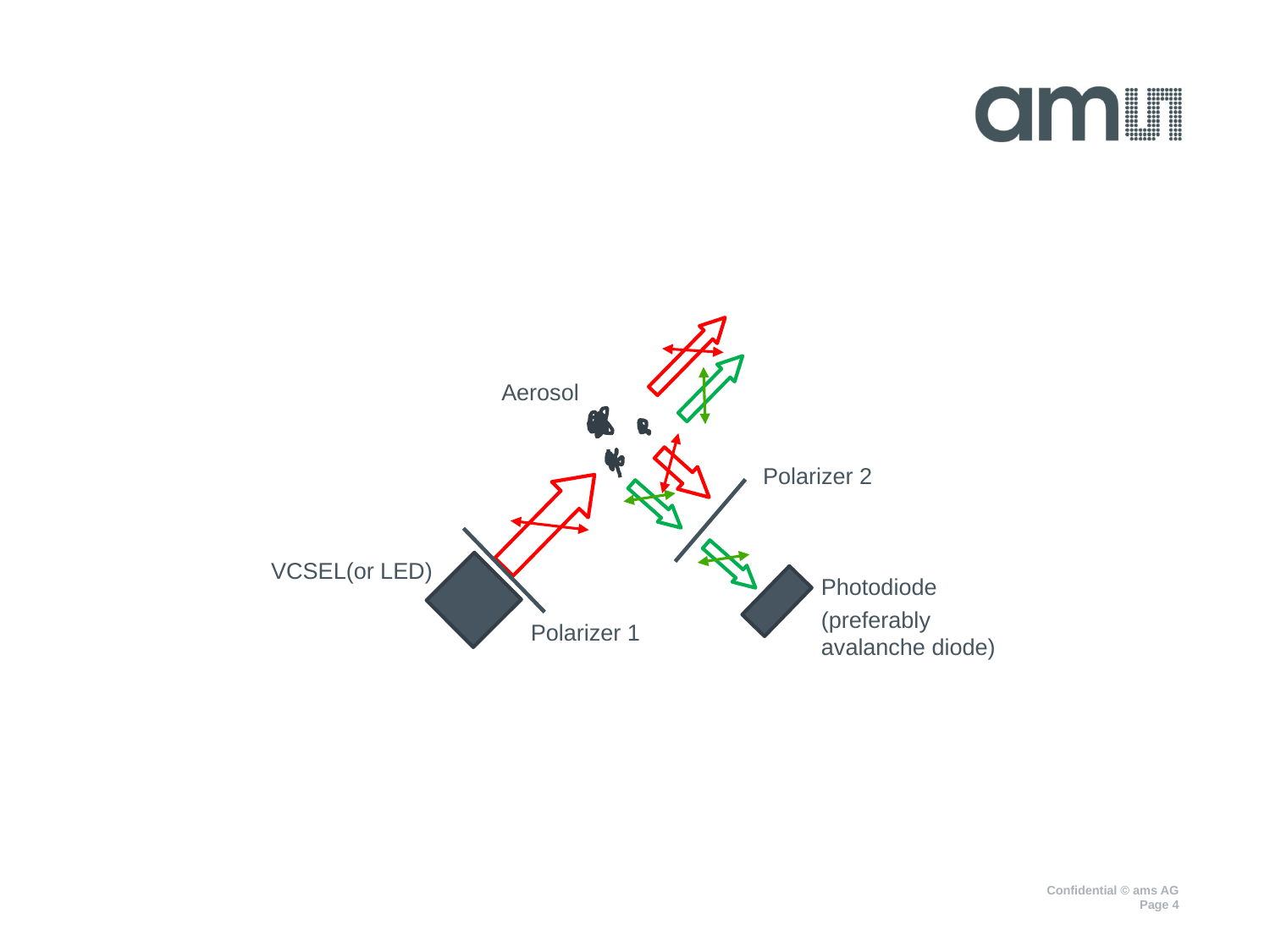

Aerosol

Polarizer 2

VCSEL(or LED)
Photodiode
(preferably avalanche diode)

Polarizer 1